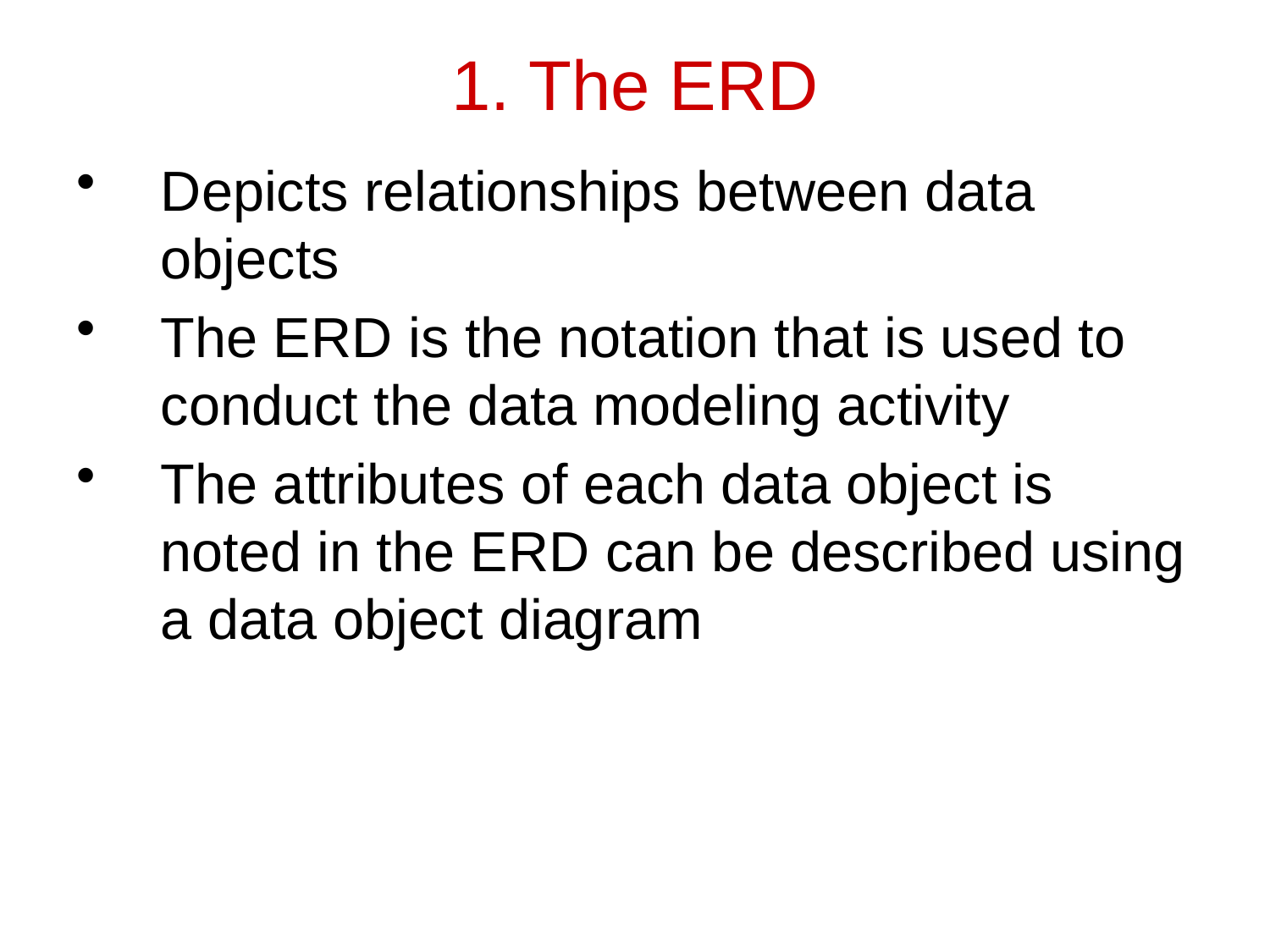

# 1. The ERD
Depicts relationships between data objects
The ERD is the notation that is used to conduct the data modeling activity
The attributes of each data object is noted in the ERD can be described using a data object diagram